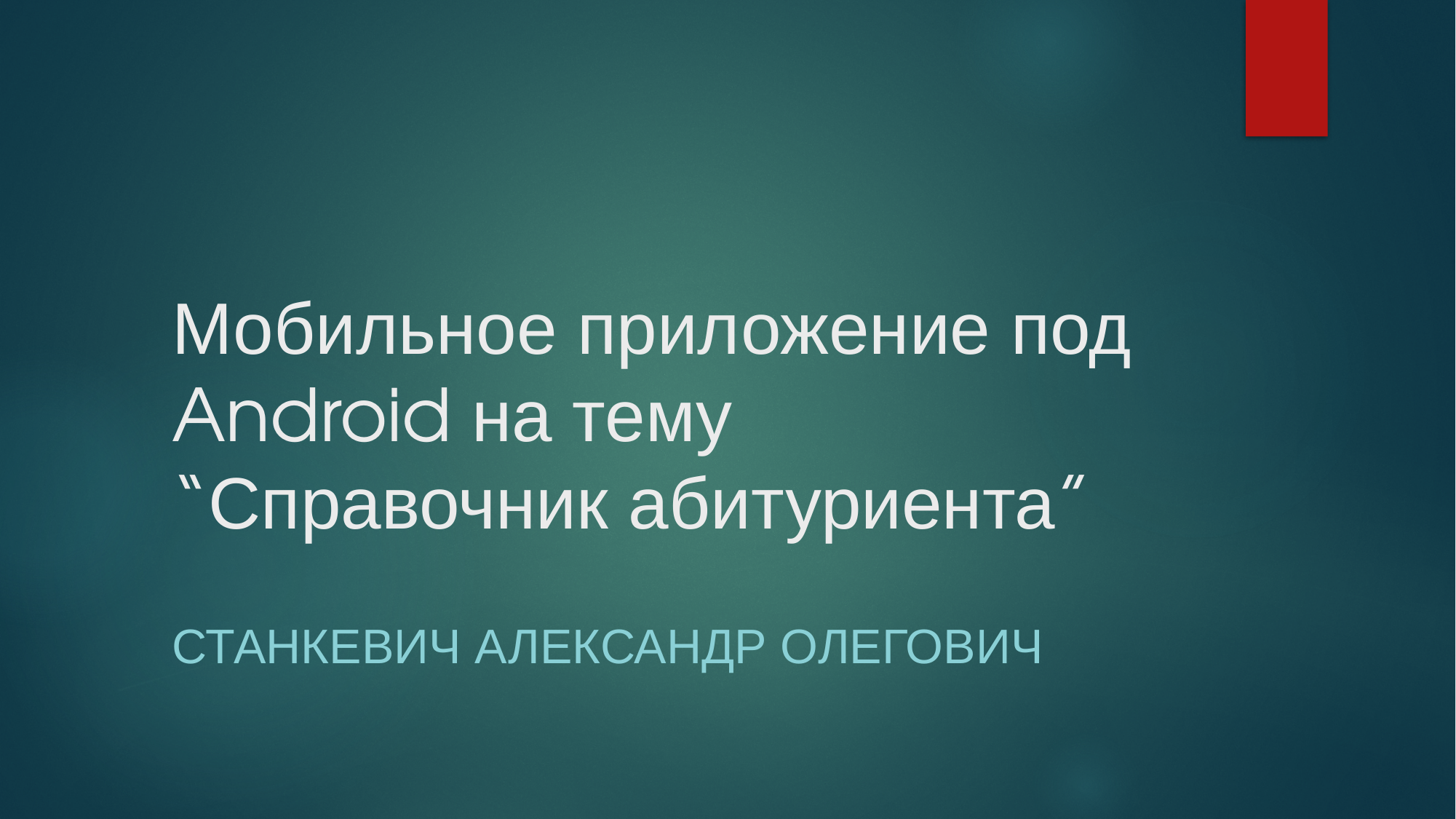

# Мобильное приложение под Android на тему “Справочник абитуриента”
Станкевич Александр Олегович